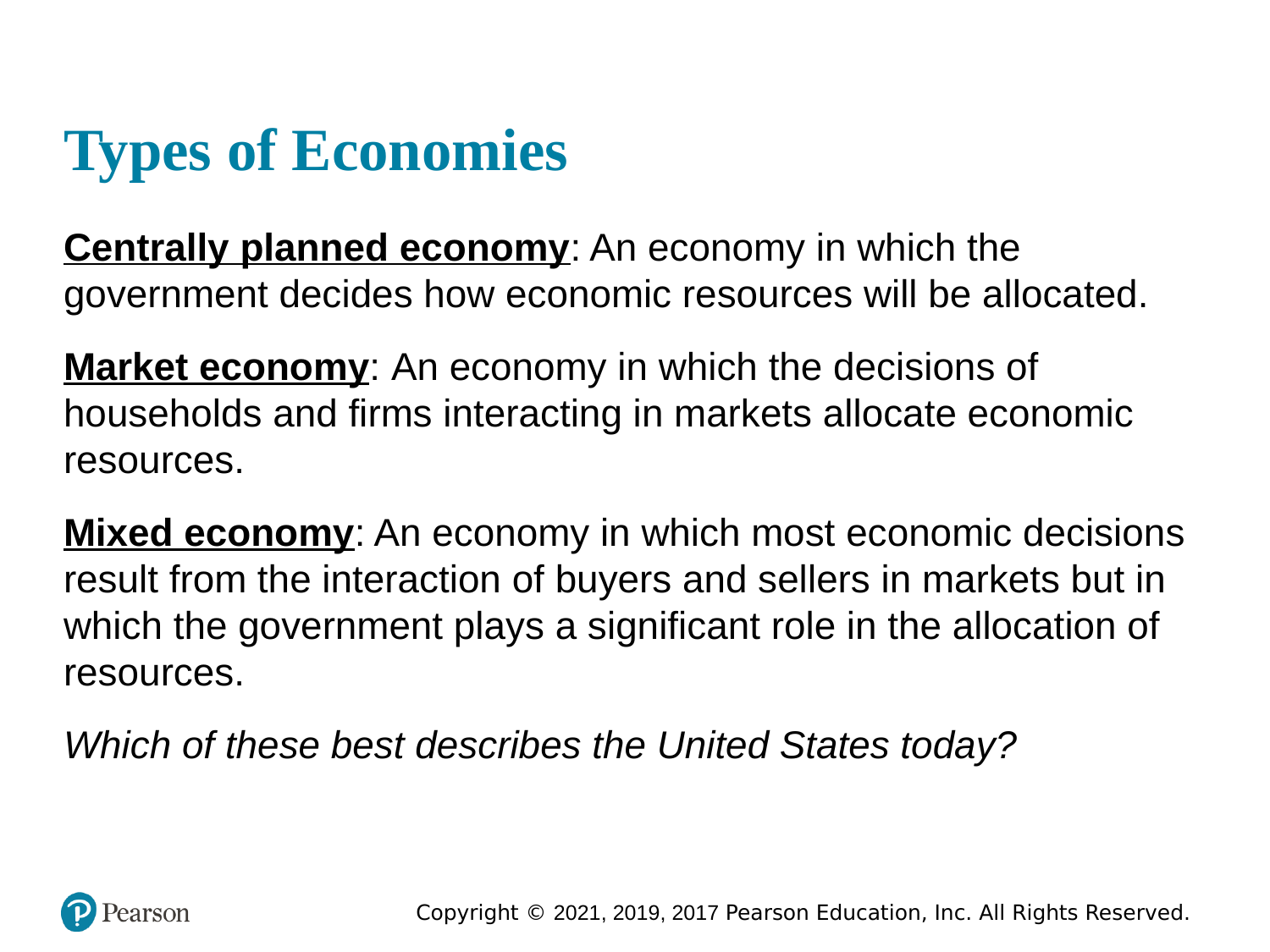

# Types of Economies
Centrally planned economy: An economy in which the government decides how economic resources will be allocated.
Market economy: An economy in which the decisions of households and firms interacting in markets allocate economic resources.
Mixed economy: An economy in which most economic decisions result from the interaction of buyers and sellers in markets but in which the government plays a significant role in the allocation of resources.
Which of these best describes the United States today?